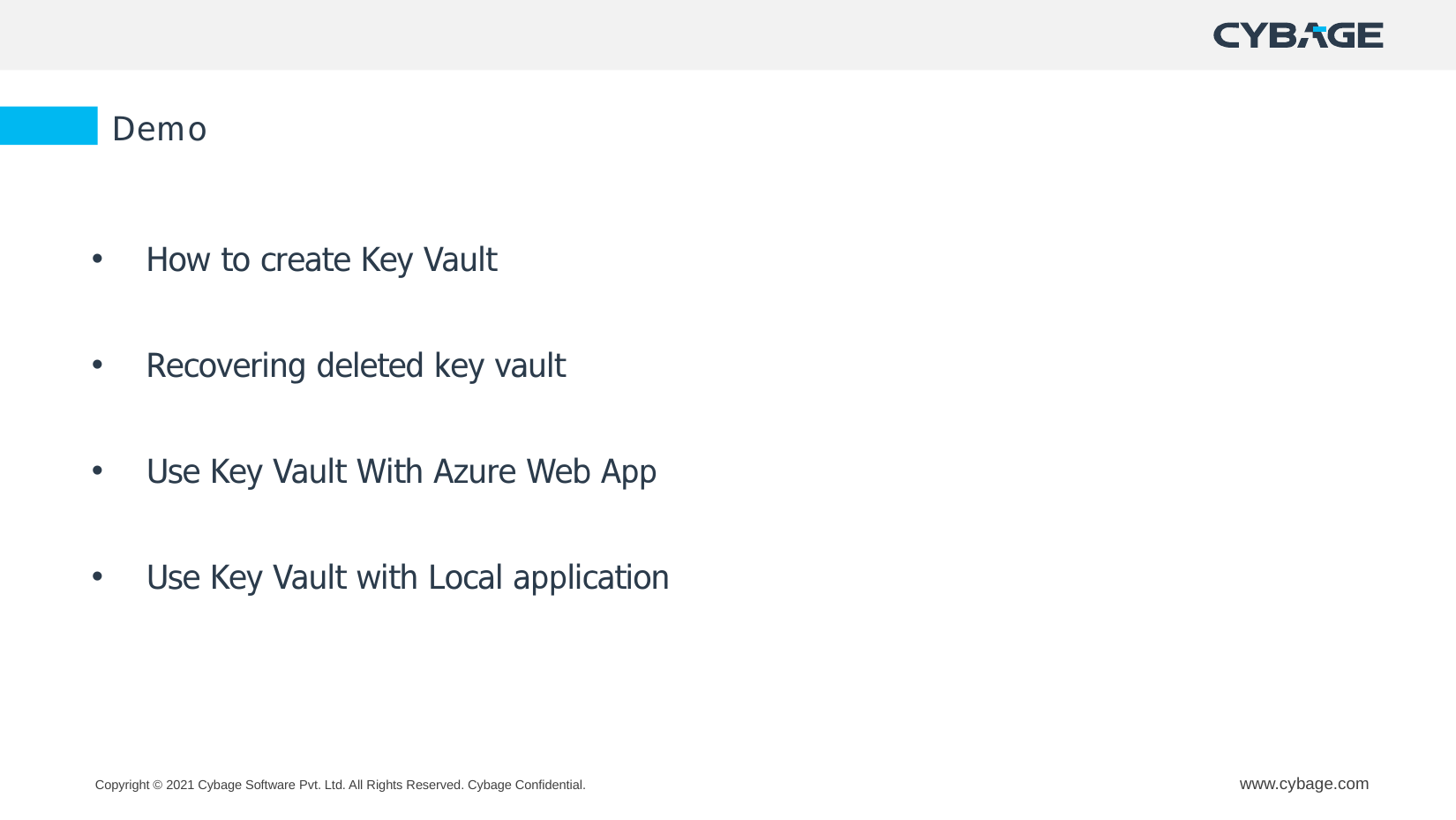

Demo

How to create Key Vault
Recovering deleted key vault
Use Key Vault With Azure Web App
Use Key Vault with Local application